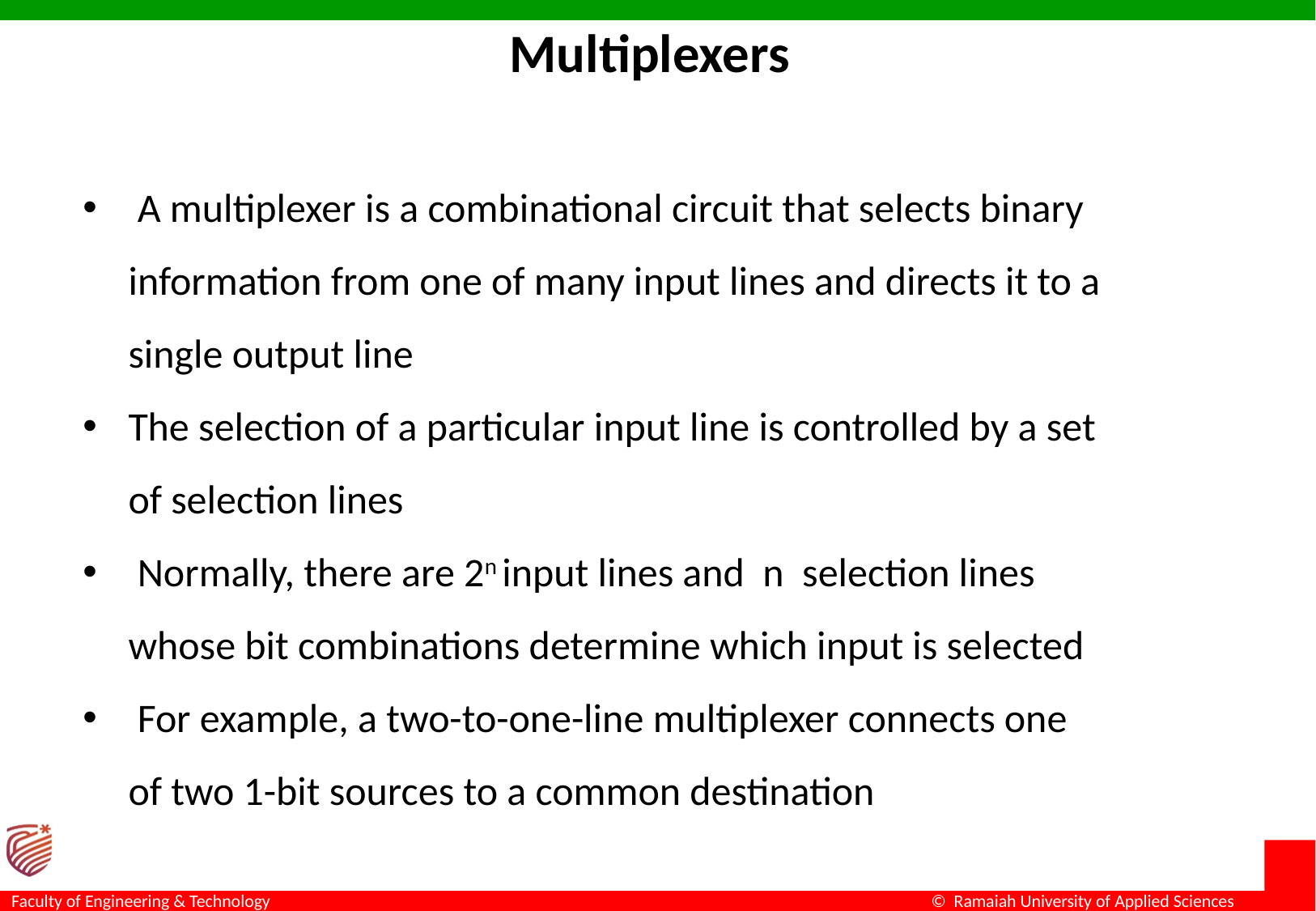

Multiplexers
 A multiplexer is a combinational circuit that selects binary information from one of many input lines and directs it to a single output line
The selection of a particular input line is controlled by a set of selection lines
 Normally, there are 2n input lines and  n  selection lines whose bit combinations determine which input is selected
 For example, a two-to-one-line multiplexer connects one of two 1-bit sources to a common destination